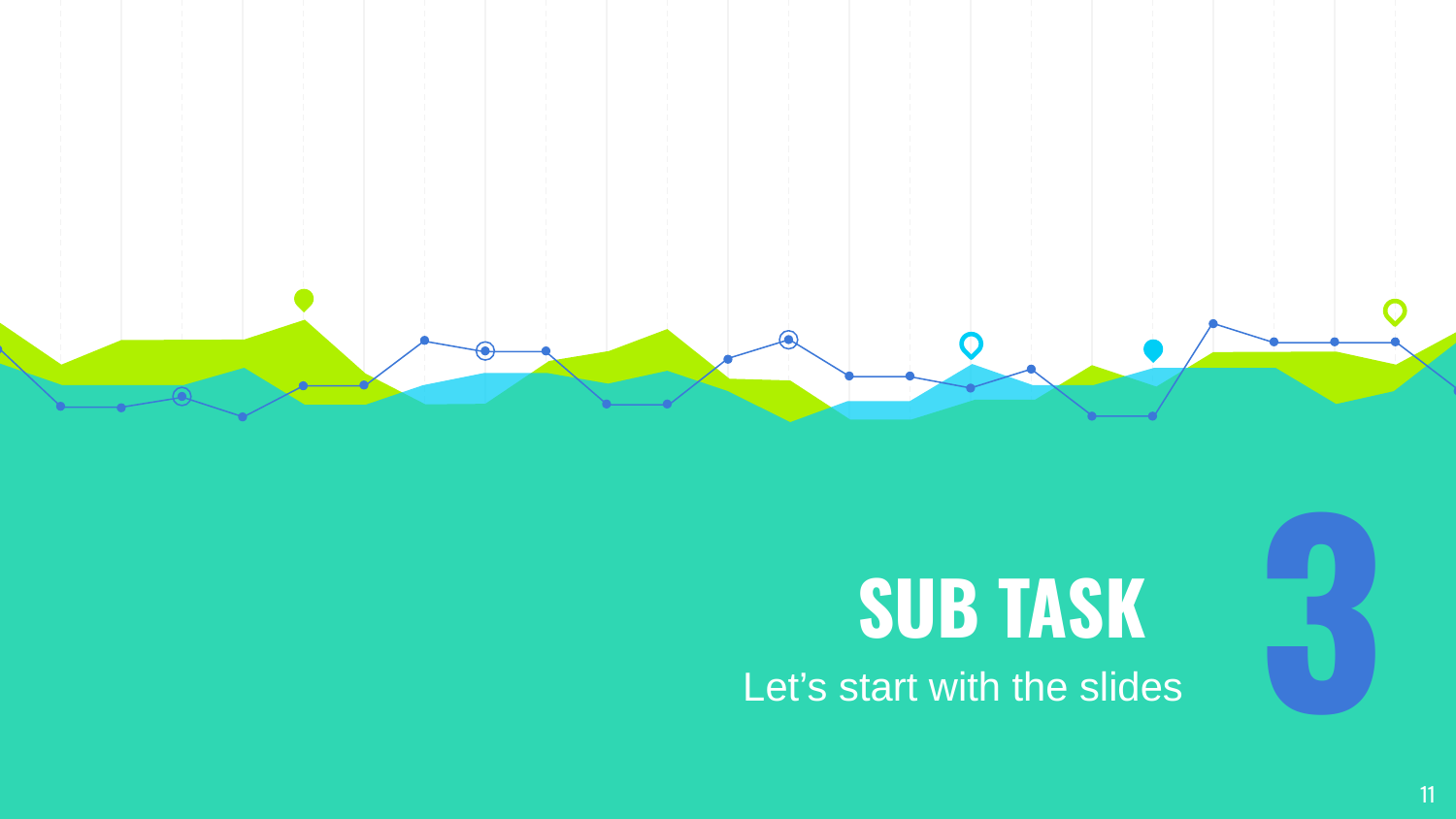

# SUB TASK
3
Let’s start with the slides
11